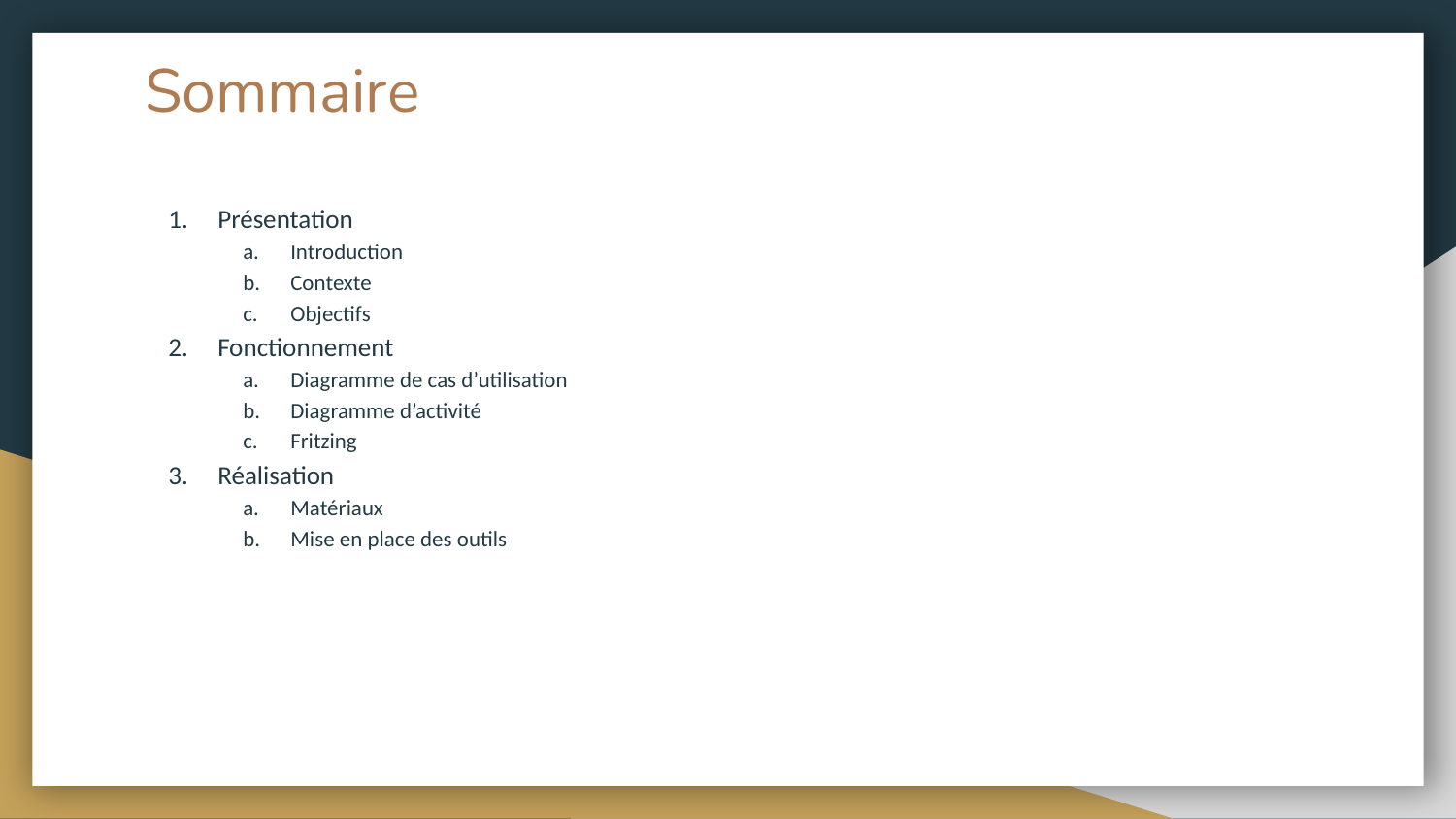

# Sommaire
Présentation
Introduction
Contexte
Objectifs
Fonctionnement
Diagramme de cas d’utilisation
Diagramme d’activité
Fritzing
Réalisation
Matériaux
Mise en place des outils